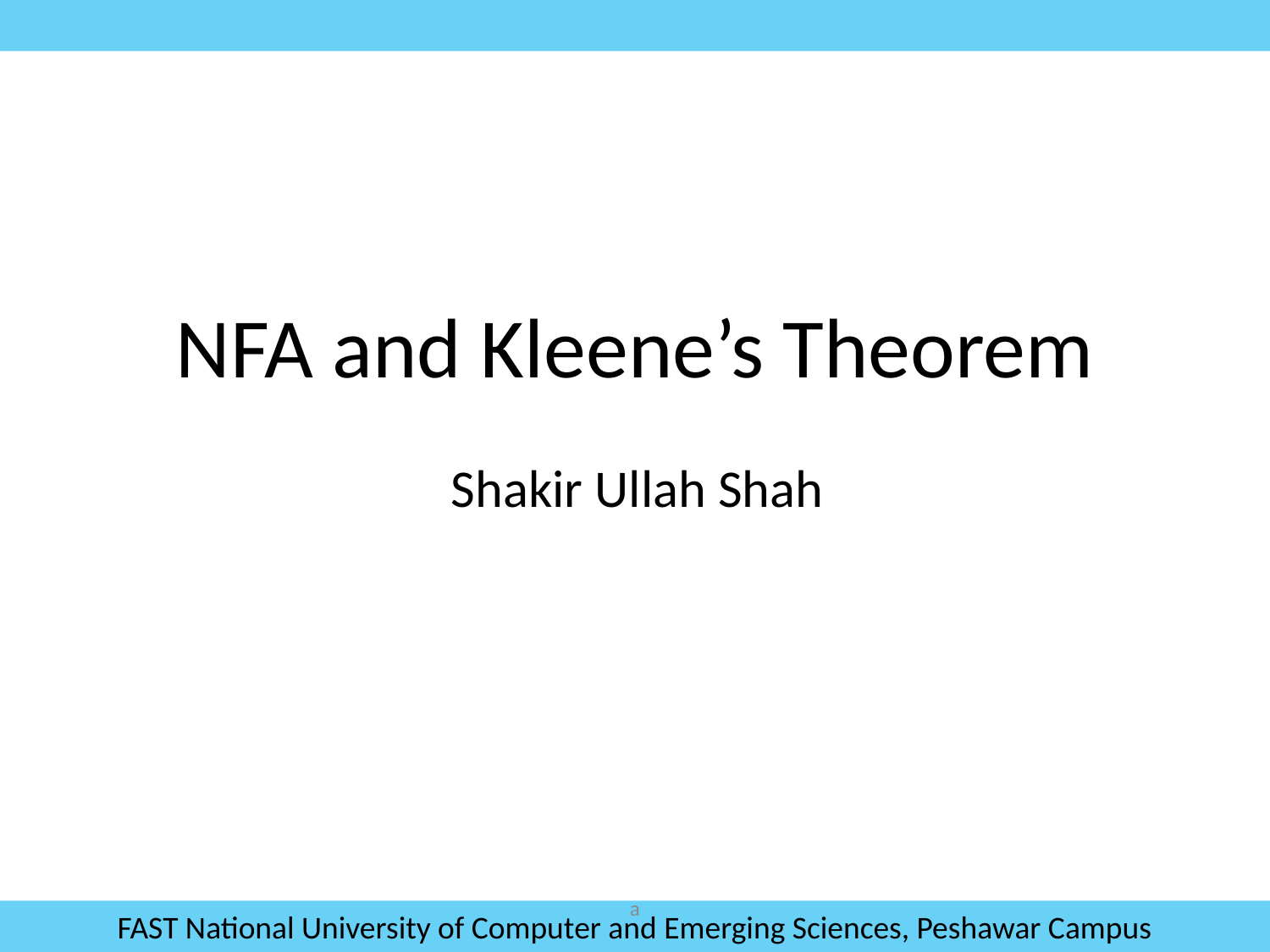

NFA and Kleene’s Theorem
Shakir Ullah Shah

a